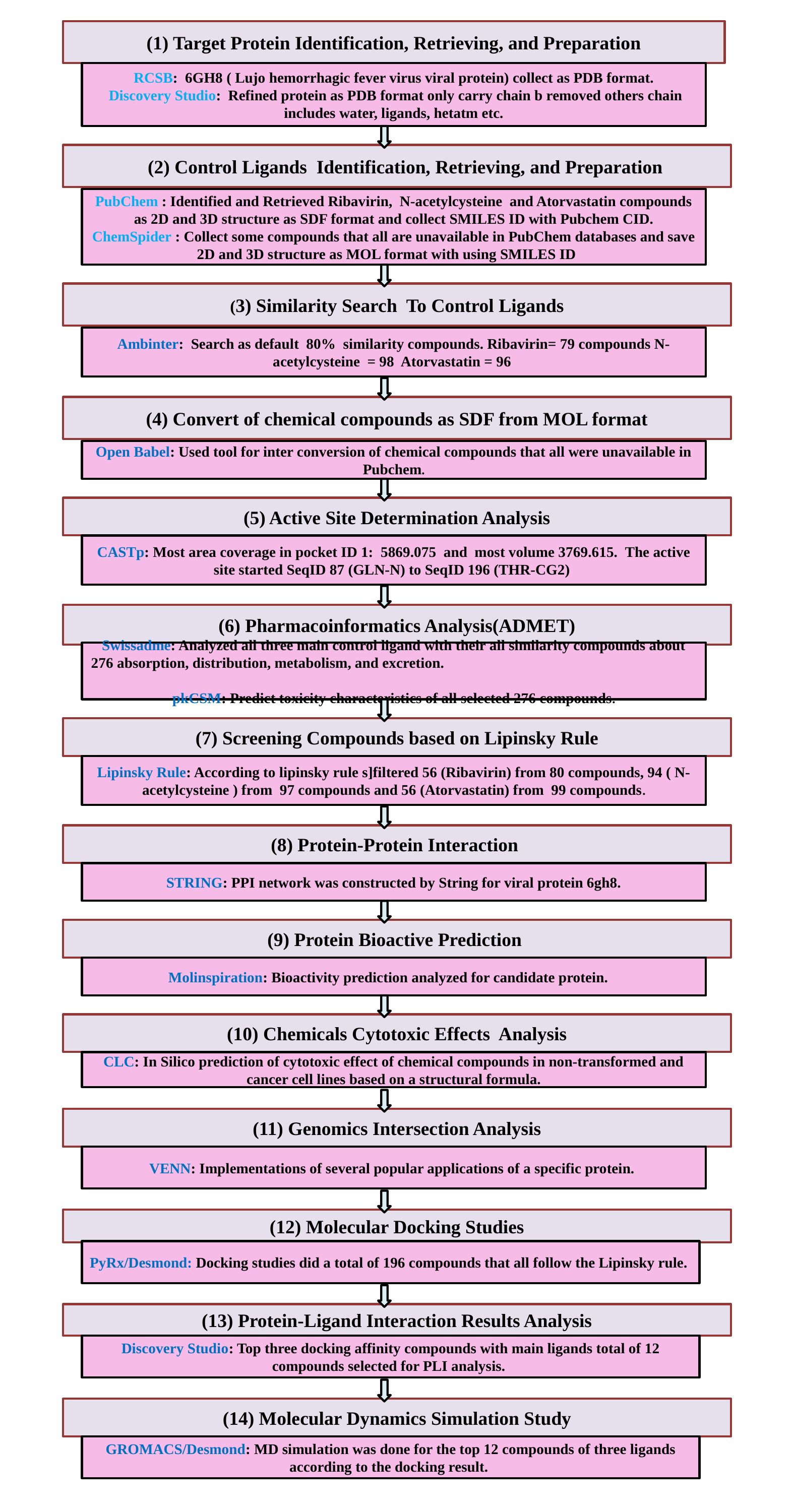

(1) Target Protein Identification, Retrieving, and Preparation

RCSB:  6GH8 ( Lujo hemorrhagic fever virus viral protein) collect as PDB format.
 Discovery Studio:  Refined protein as PDB format only carry chain b removed others chain includes water, ligands, hetatm etc.

    (2) Control Ligands  Identification, Retrieving, and Preparation
PubChem : Identified and Retrieved Ribavirin,  N-acetylcysteine  and Atorvastatin compounds as 2D and 3D structure as SDF format and collect SMILES ID with Pubchem CID.
ChemSpider : Collect some compounds that all are unavailable in PubChem databases and save 2D and 3D structure as MOL format with using SMILES ID

(3) Similarity Search  To Control Ligands
Ambinter:  Search as default  80%  similarity compounds. Ribavirin= 79 compounds N-acetylcysteine  = 98  Atorvastatin = 96

(4) Convert of chemical compounds as SDF from MOL format
Open Babel: Used tool for inter conversion of chemical compounds that all were unavailable in Pubchem.

(5) Active Site Determination Analysis
CASTp: Most area coverage in pocket ID 1:  5869.075  and  most volume 3769.615.  The active site started SeqID 87 (GLN-N) to SeqID 196 (THR-CG2)

(6) Pharmacoinformatics Analysis(ADMET)
Swissadme: Analyzed all three main control ligand with their all similarity compounds about 276 absorption, distribution, metabolism, and excretion.
pkCSM: Predict toxicity characteristics of all selected 276 compounds.

(7) Screening Compounds based on Lipinsky Rule
Lipinsky Rule: According to lipinsky rule s]filtered 56 (Ribavirin) from 80 compounds, 94 ( N-acetylcysteine ) from  97 compounds and 56 (Atorvastatin) from  99 compounds.

(8) Protein-Protein Interaction
STRING: PPI network was constructed by String for viral protein 6gh8.

(9) Protein Bioactive Prediction
Molinspiration: Bioactivity prediction analyzed for candidate protein.

(10) Chemicals Cytotoxic Effects  Analysis
CLC: In Silico prediction of cytotoxic effect of chemical compounds in non-transformed and cancer cell lines based on a structural formula.

(11) Genomics Intersection Analysis
VENN: Implementations of several popular applications of a specific protein.

(12) Molecular Docking Studies
PyRx/Desmond: Docking studies did a total of 196 compounds that all follow the Lipinsky rule.

(13) Protein-Ligand Interaction Results Analysis
Discovery Studio: Top three docking affinity compounds with main ligands total of 12 compounds selected for PLI analysis.

(14) Molecular Dynamics Simulation Study
GROMACS/Desmond: MD simulation was done for the top 12 compounds of three ligands according to the docking result.